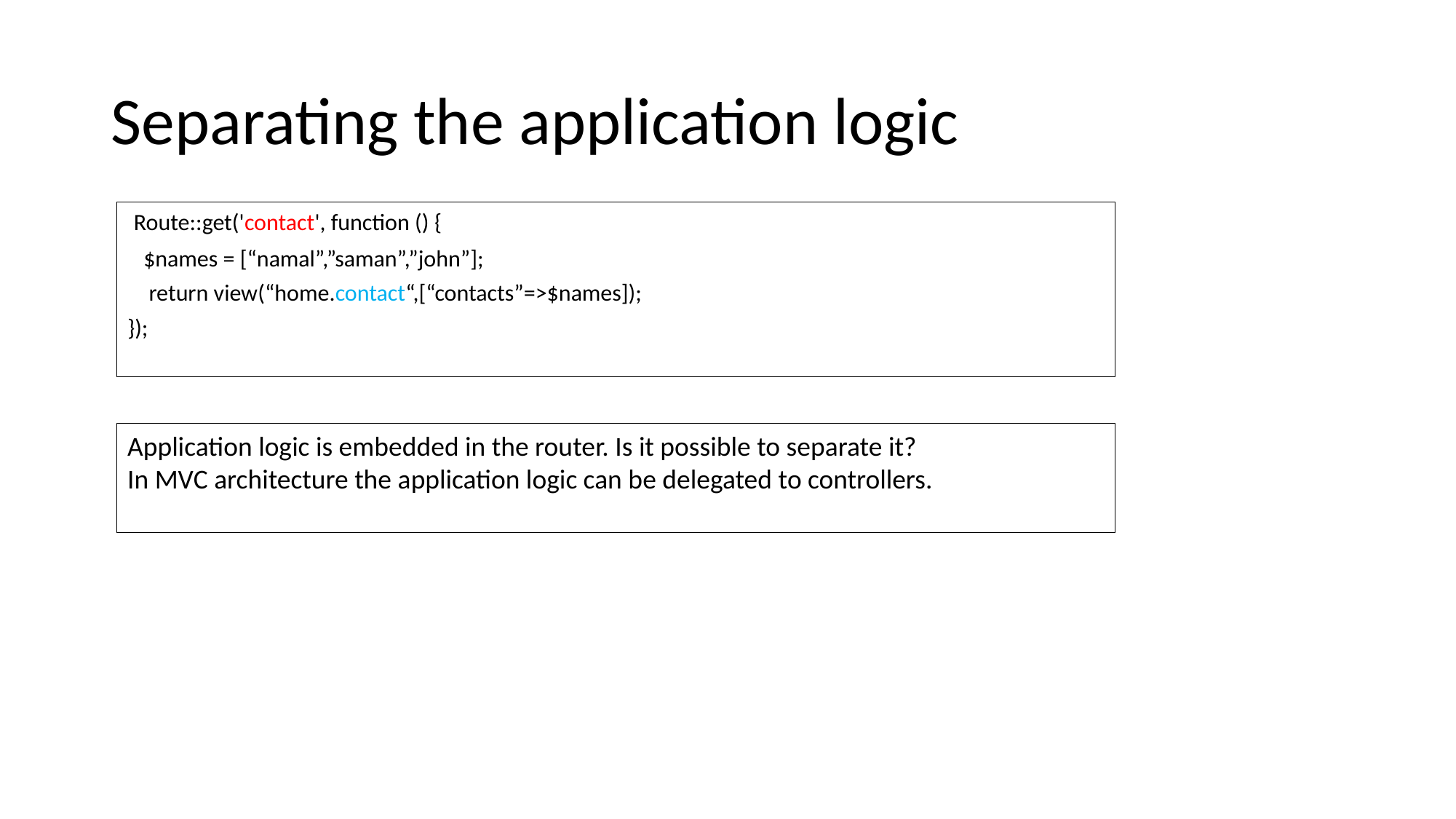

# Separating the application logic
 Route::get('contact', function () {
   $names = [“namal”,”saman”,”john”];
    return view(“home.contact“,[“contacts”=>$names]);
});

Application logic is embedded in the router. Is it possible to separate it?
In MVC architecture the application logic can be delegated to controllers.